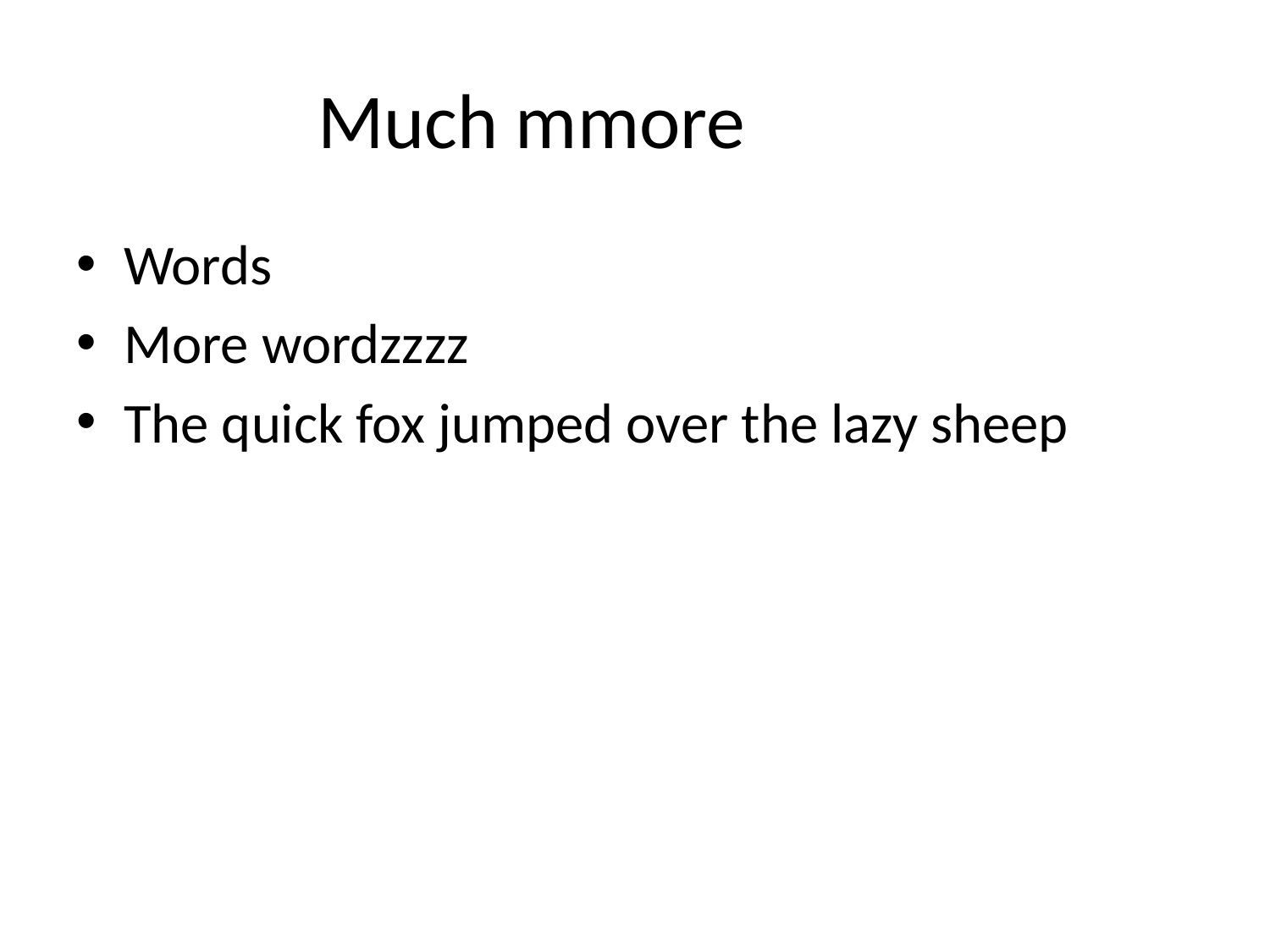

# Much mmore
Words
More wordzzzz
The quick fox jumped over the lazy sheep